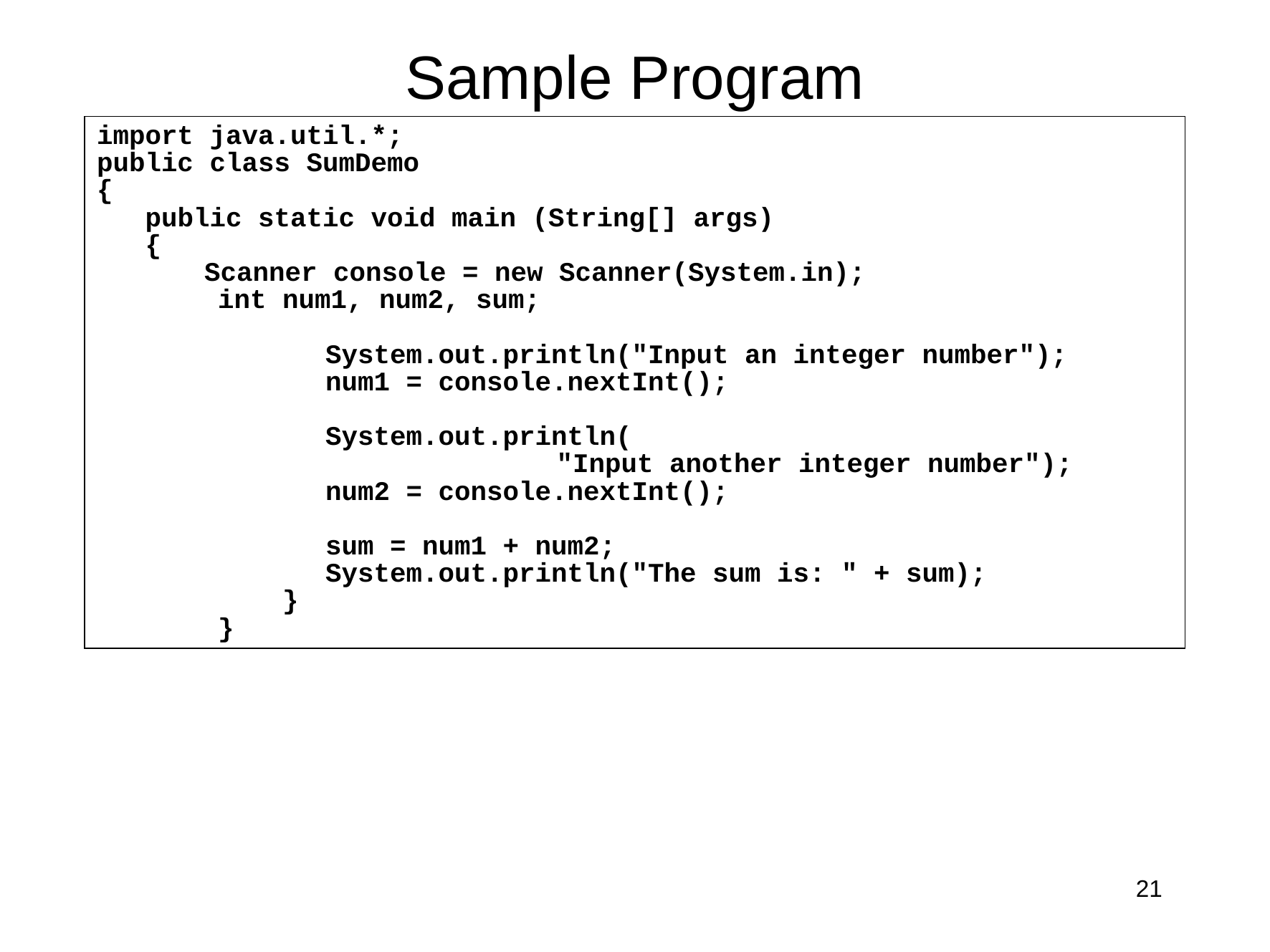

# Sample Program
import java.util.*;
public class SumDemo
{
   public static void main (String[] args)
   {
	Scanner console = new Scanner(System.in);
int num1, num2, sum;

	System.out.println("Input an integer number");
      	num1 = console.nextInt();

	System.out.println(
                     "Input another integer number");
      	num2 = console.nextInt();

      	sum = num1 + num2;
      	System.out.println("The sum is: " + sum);
    }
}
21